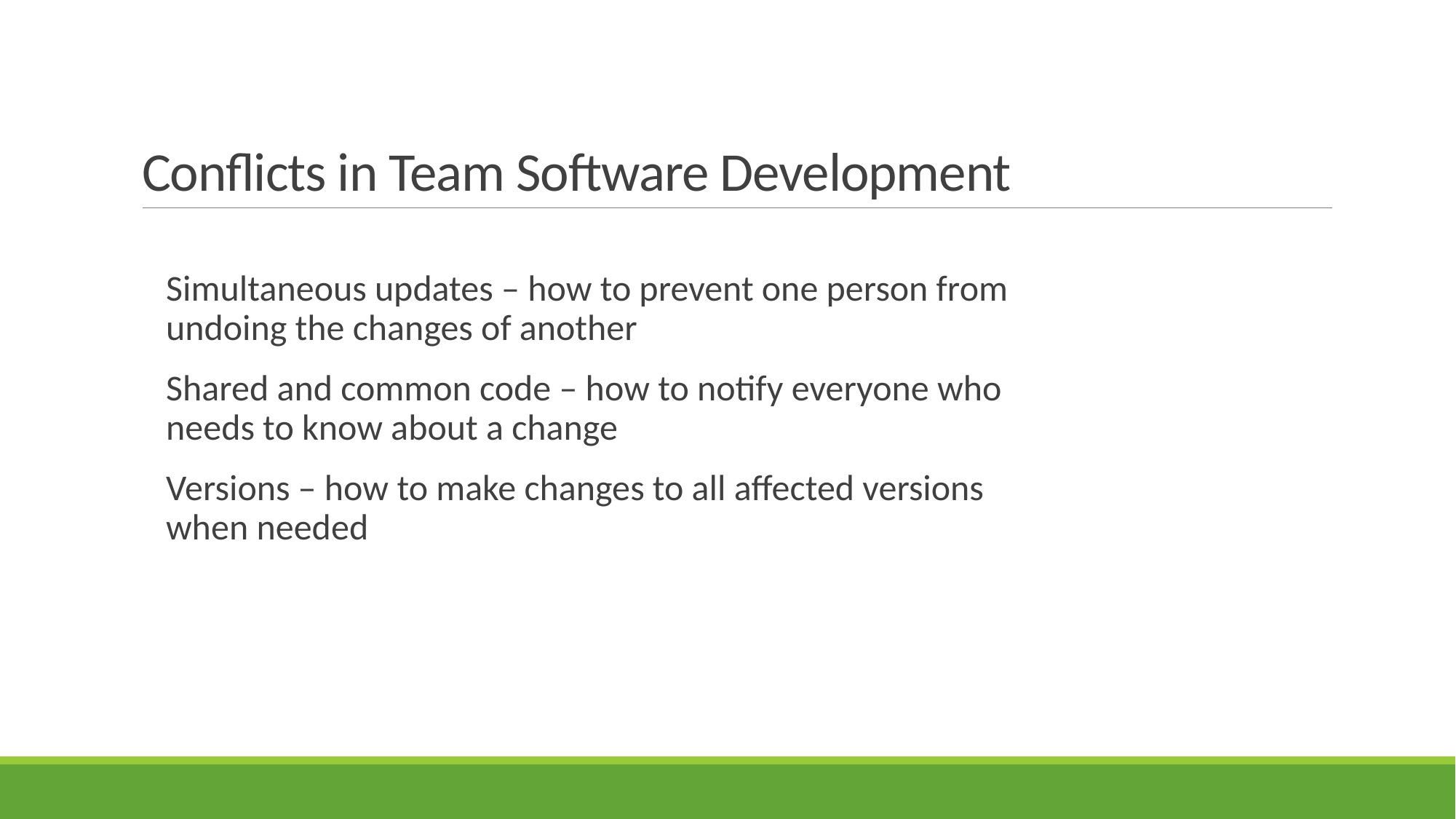

# Conflicts in Team Software Development
Simultaneous updates – how to prevent one person from undoing the changes of another
Shared and common code – how to notify everyone who needs to know about a change
Versions – how to make changes to all affected versions when needed